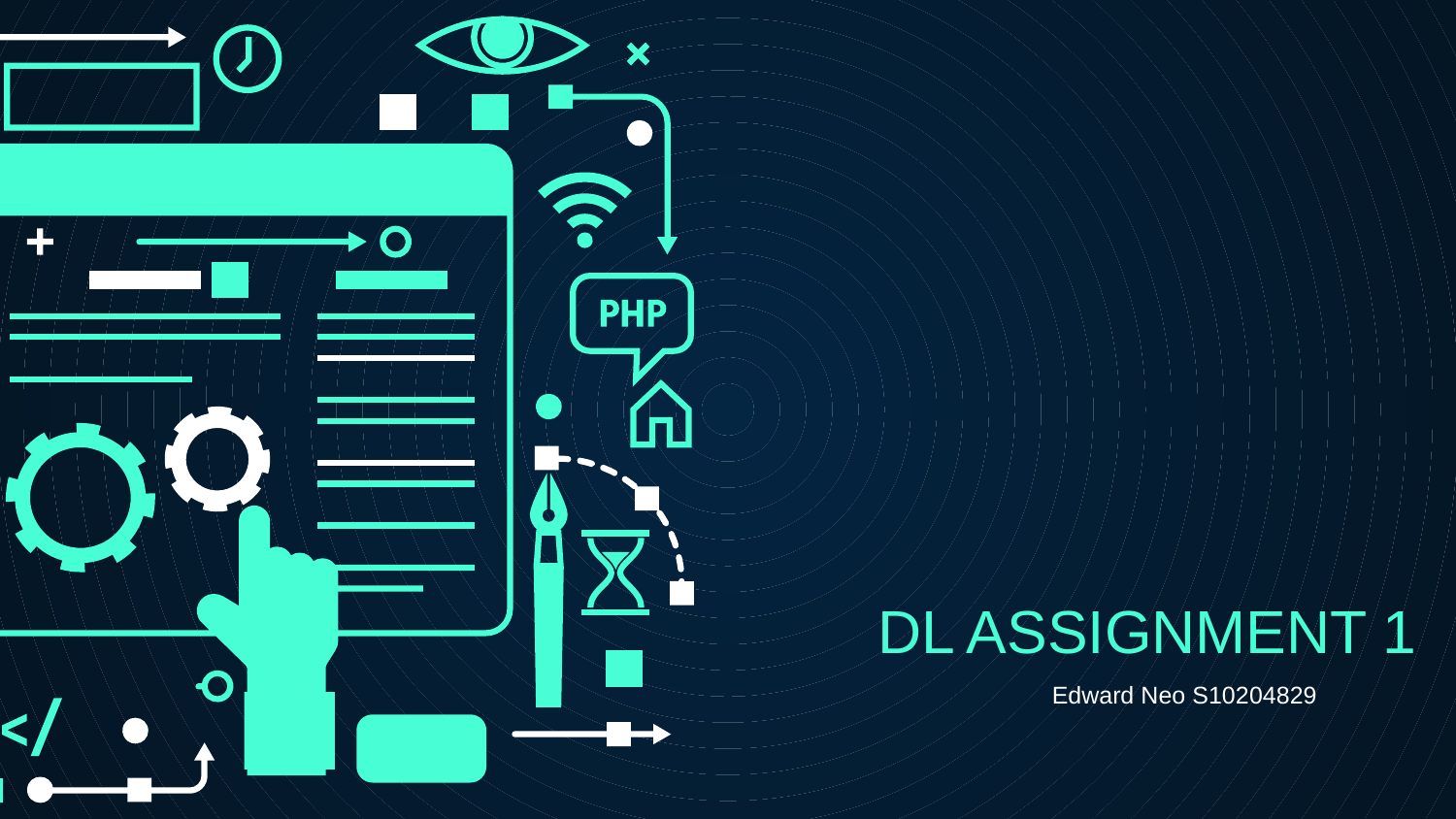

# DL ASSIGNMENT 1

Edward Neo S10204829